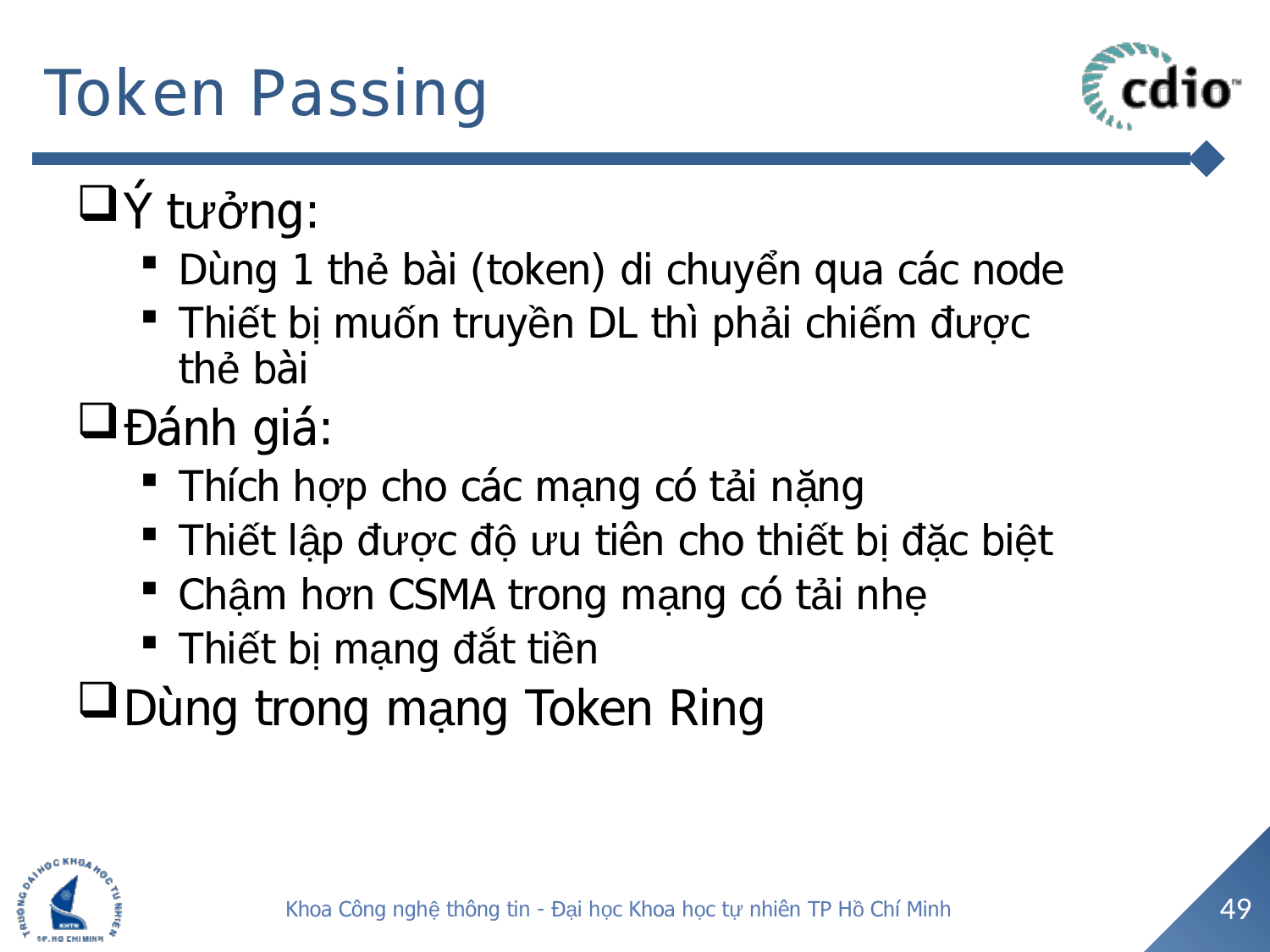

# Token Passing
Ý tưởng:
Dùng 1 thẻ bài (token) di chuyển qua các node
Thiết bị muốn truyền DL thì phải chiếm được thẻ bài
Đánh giá:
Thích hợp cho các mạng có tải nặng
Thiết lập được độ ưu tiên cho thiết bị đặc biệt
Chậm hơn CSMA trong mạng có tải nhẹ
Thiết bị mạng đắt tiền
Dùng trong mạng Token Ring

49
Khoa Công nghệ thông tin - Đại học Khoa học tự nhiên TP Hồ Chí Minh